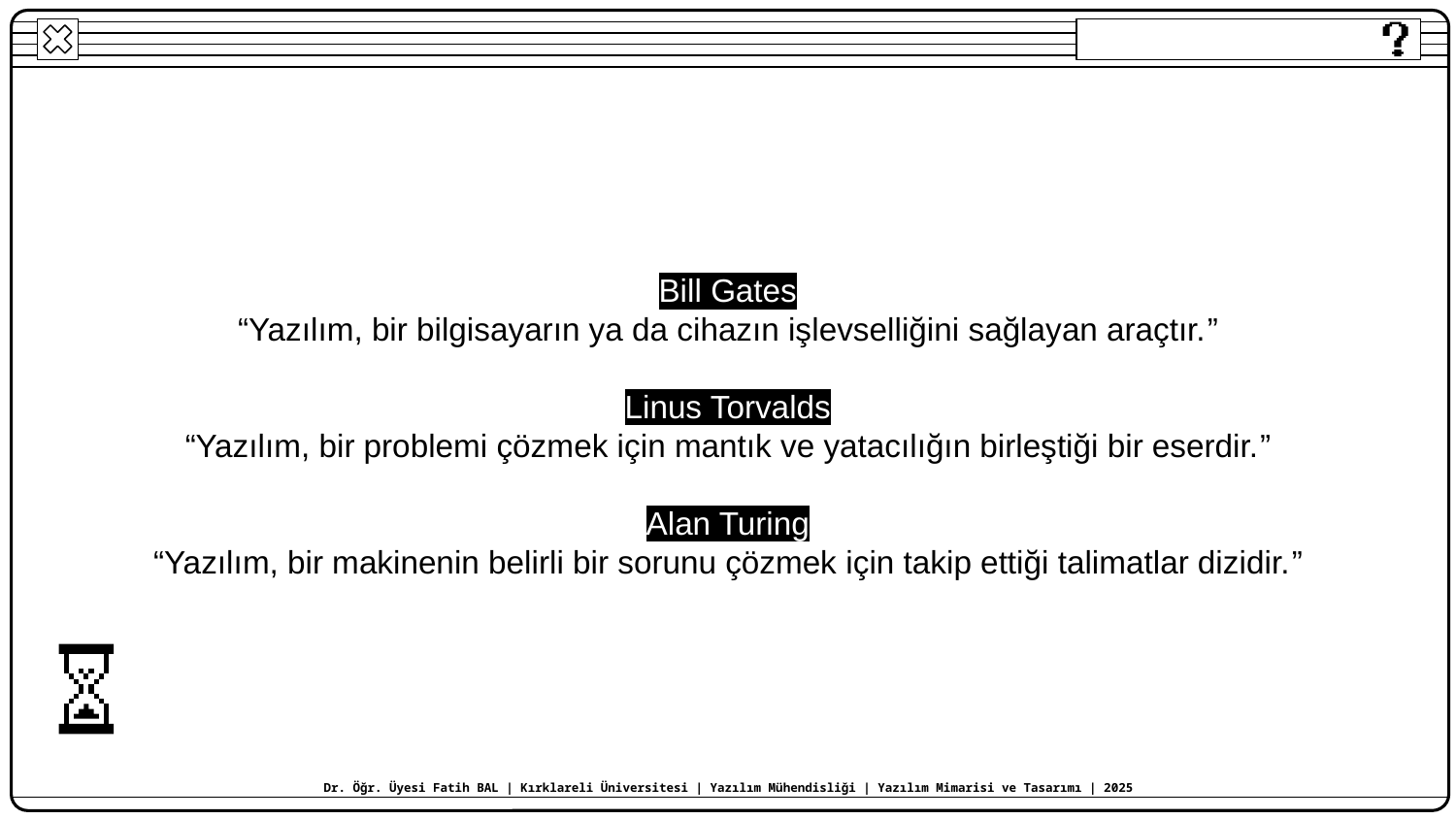

Bill Gates
“Yazılım, bir bilgisayarın ya da cihazın işlevselliğini sağlayan araçtır.”

Linus Torvalds
“Yazılım, bir problemi çözmek için mantık ve yatacılığın birleştiği bir eserdir.”

Alan Turing
“Yazılım, bir makinenin belirli bir sorunu çözmek için takip ettiği talimatlar dizidir.”

Dr. Öğr. Üyesi Fatih BAL | Kırklareli Üniversitesi | Yazılım Mühendisliği | Yazılım Mimarisi ve Tasarımı | 2025